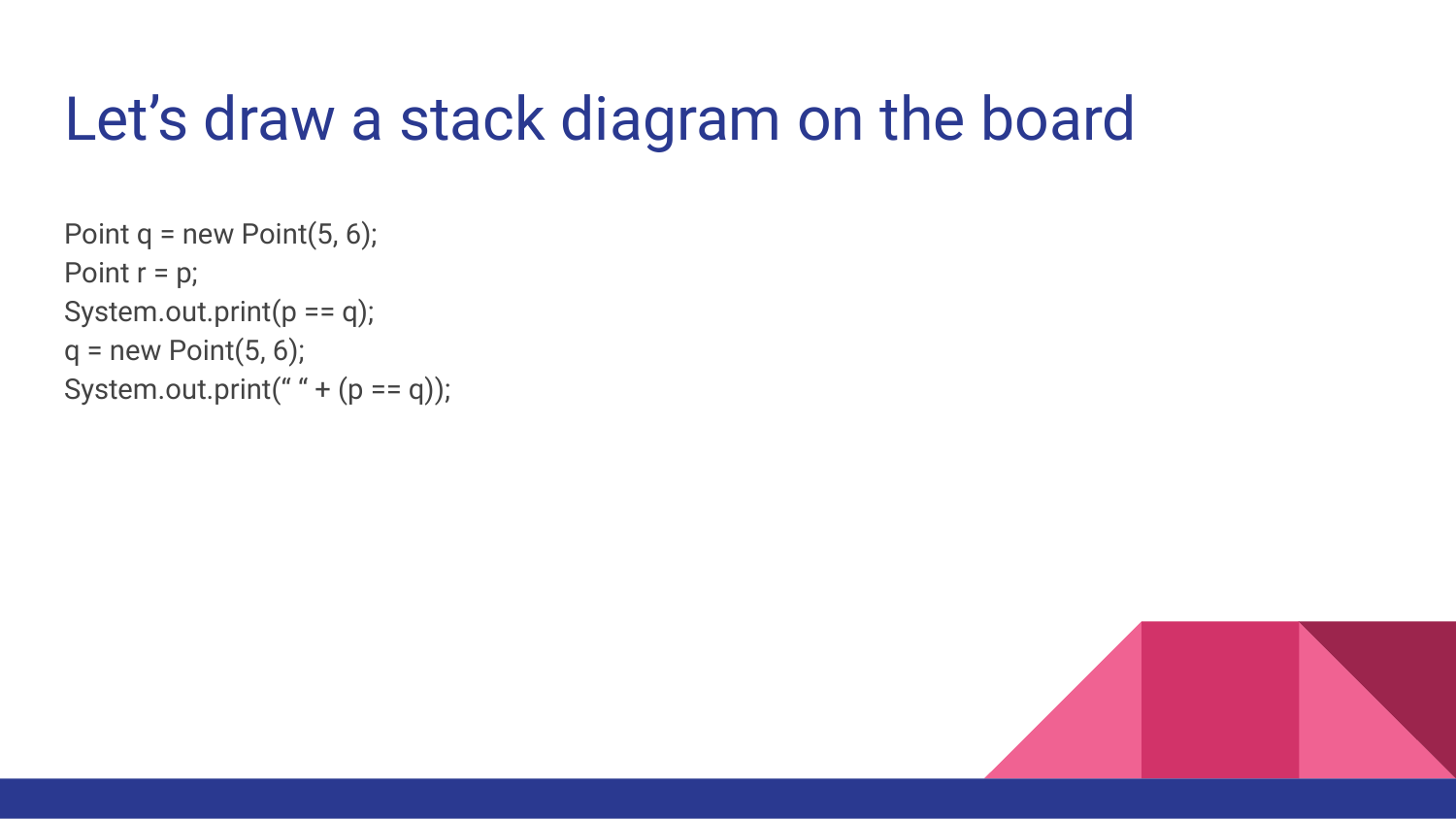

# Let’s draw a stack diagram on the board
Point q = new Point(5, 6);
Point r = p;
System.out.print(p == q);
q = new Point(5, 6);
System.out.print(“ “ + (p == q));